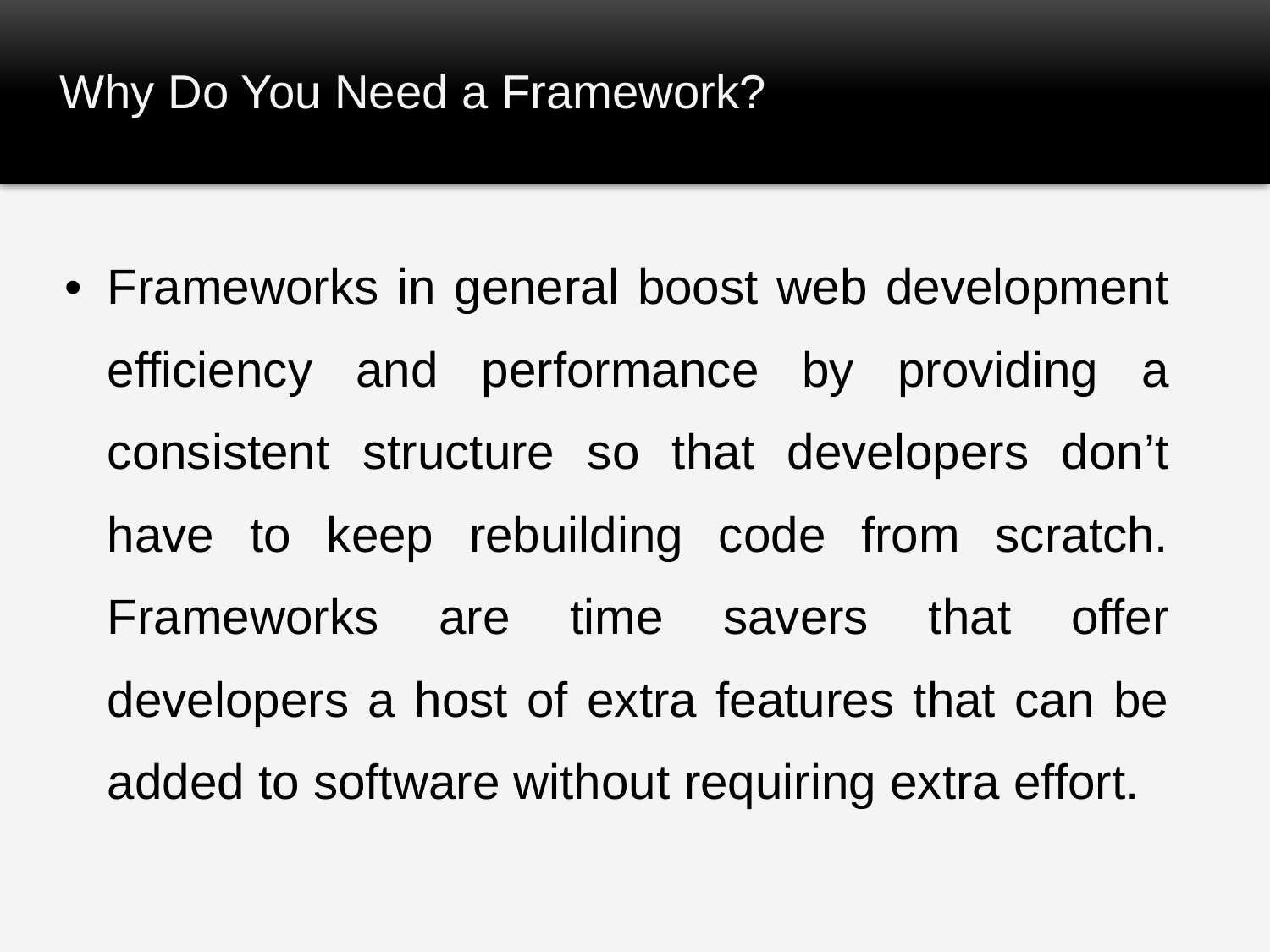

# Why Do You Need a Framework?
Frameworks in general boost web development efficiency and performance by providing a consistent structure so that developers don’t have to keep rebuilding code from scratch. Frameworks are time savers that offer developers a host of extra features that can be added to software without requiring extra effort.